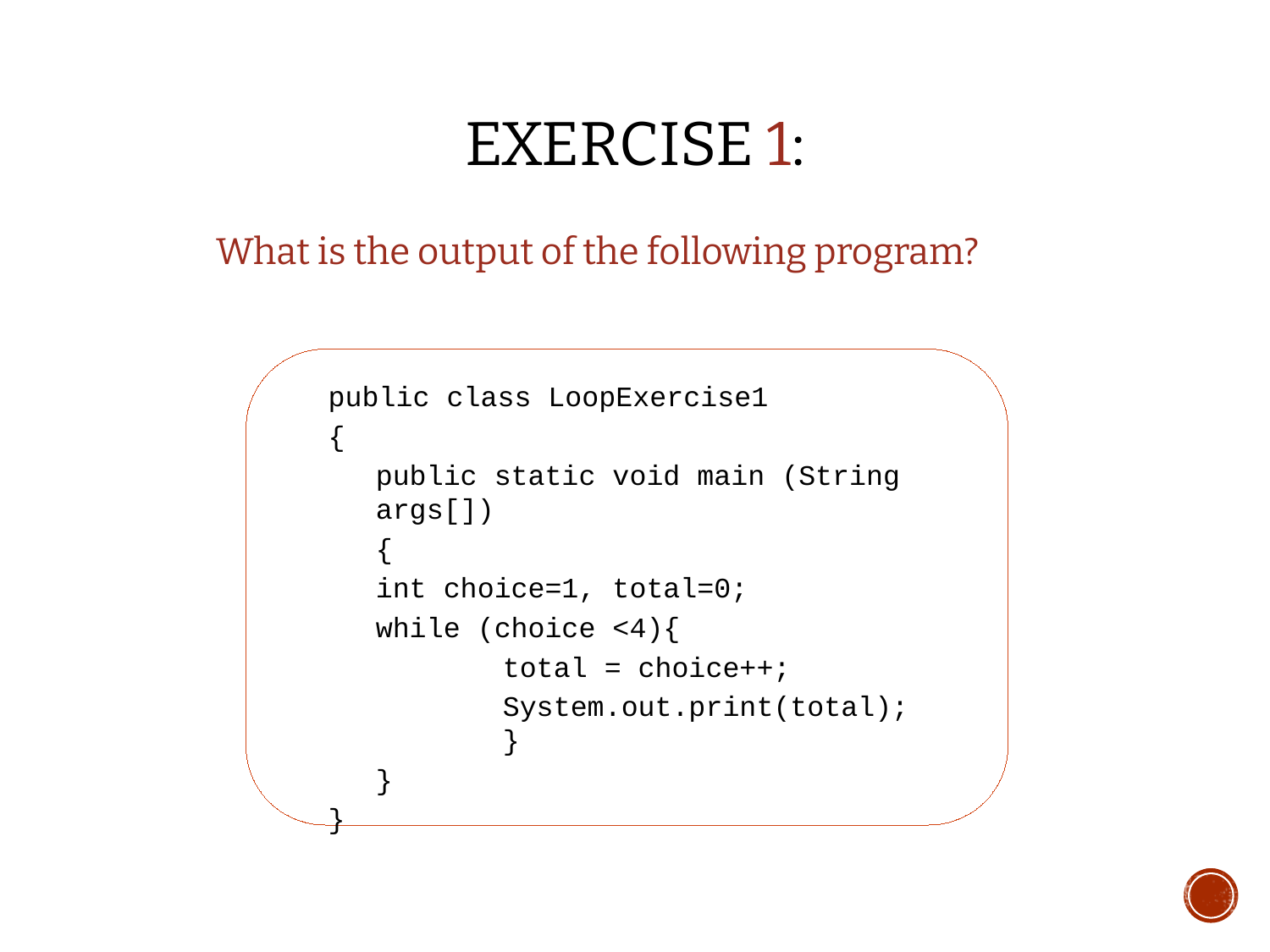

Exercise 1:
What is the output of the following program?
public class LoopExercise1
{
	public static void main (String args[])
	{
	int choice=1, total=0;
	while (choice <4){
		total = choice++;
		System.out.print(total);	}
	}
}